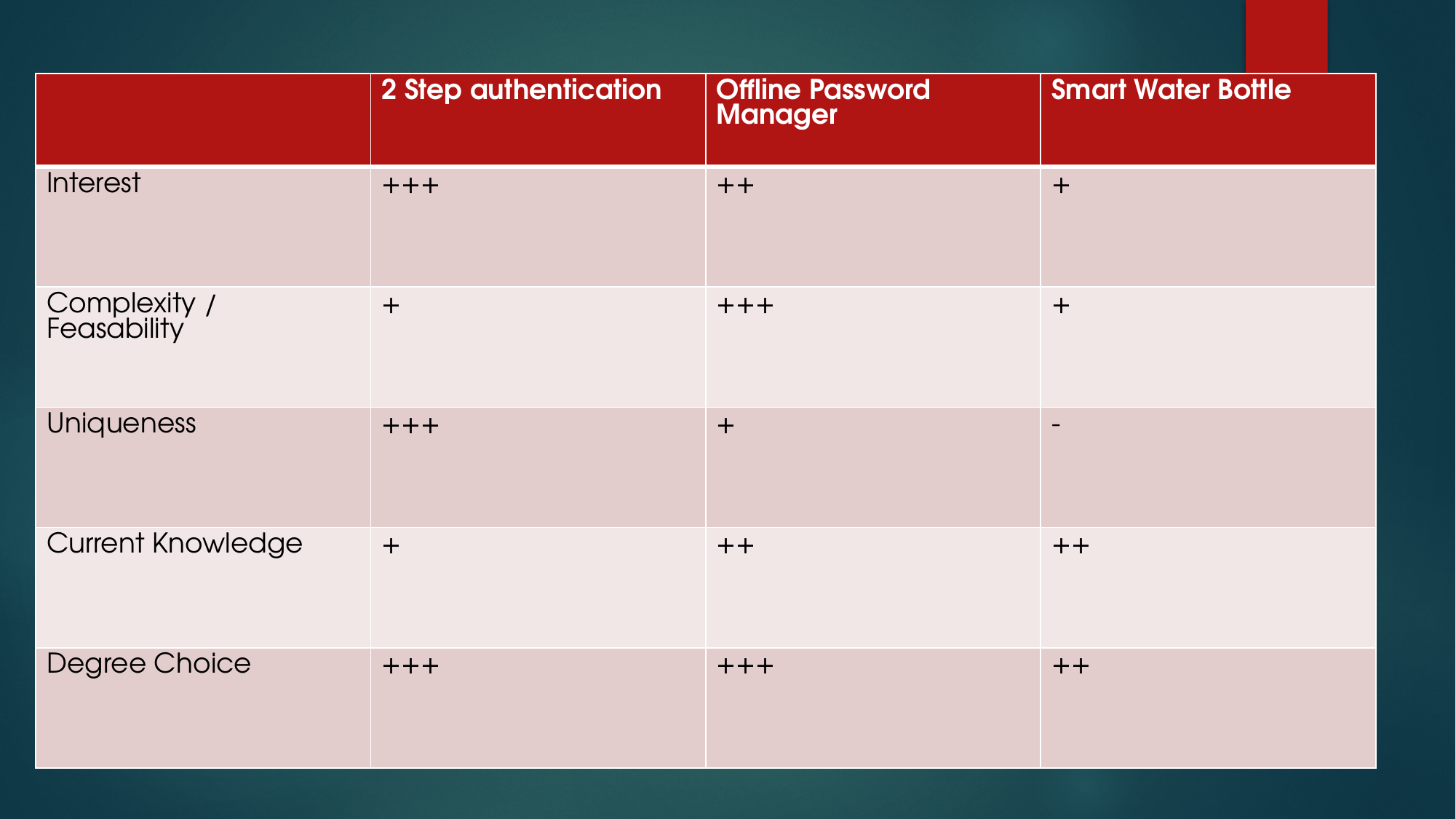

#
|  | 2 Step authentication | Offline Password Manager | Smart Water Bottle |
| --- | --- | --- | --- |
| Interest | +++ | ++ | + |
| Complexity / Feasability | + | +++ | + |
| Uniqueness | +++ | + | - |
| Current Knowledge | + | ++ | ++ |
| Degree Choice | +++ | +++ | ++ |